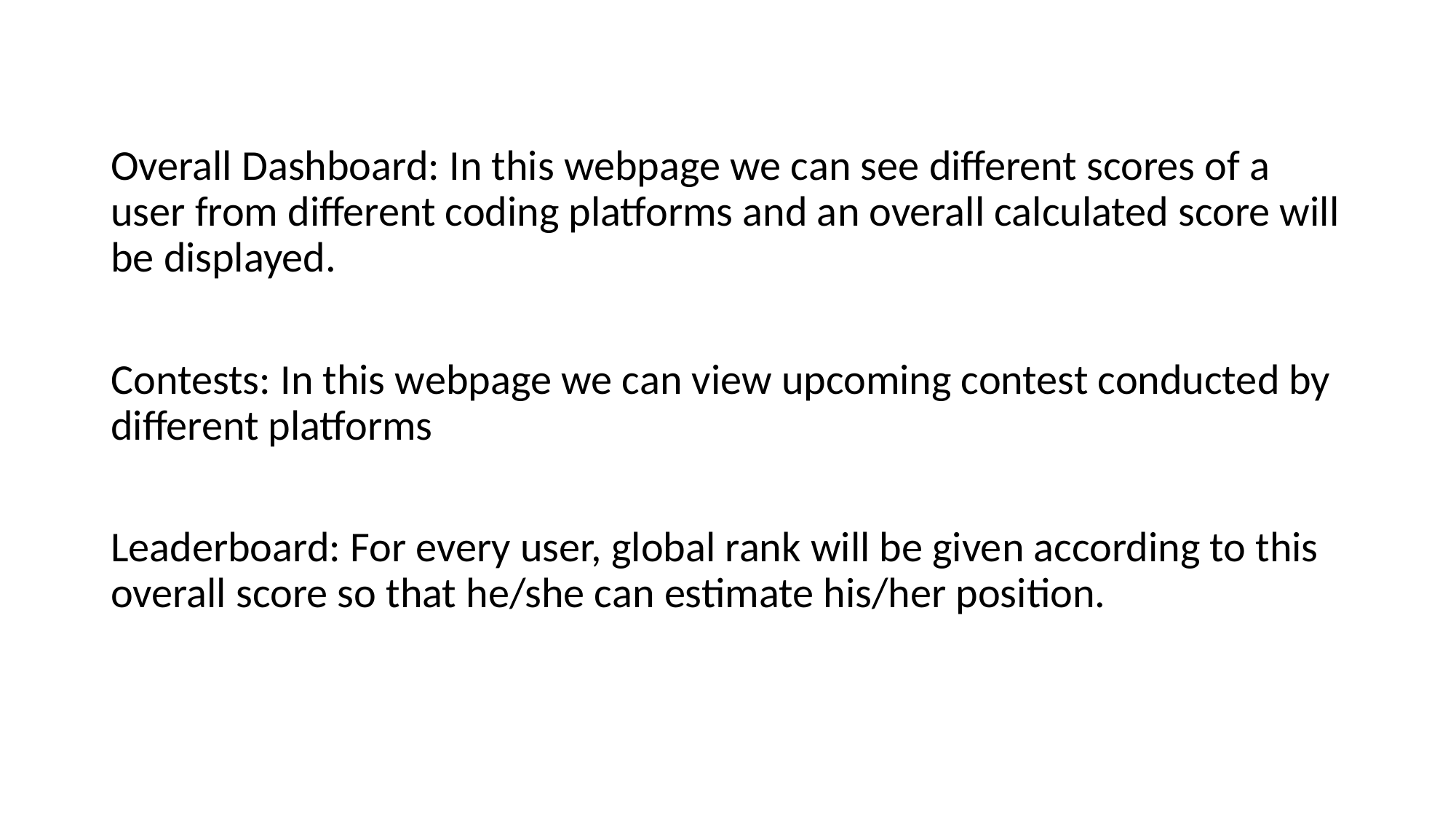

Overall Dashboard: In this webpage we can see different scores of a user from different coding platforms and an overall calculated score will be displayed.

Contests: In this webpage we can view upcoming contest conducted by different platforms

Leaderboard: For every user, global rank will be given according to this overall score so that he/she can estimate his/her position.